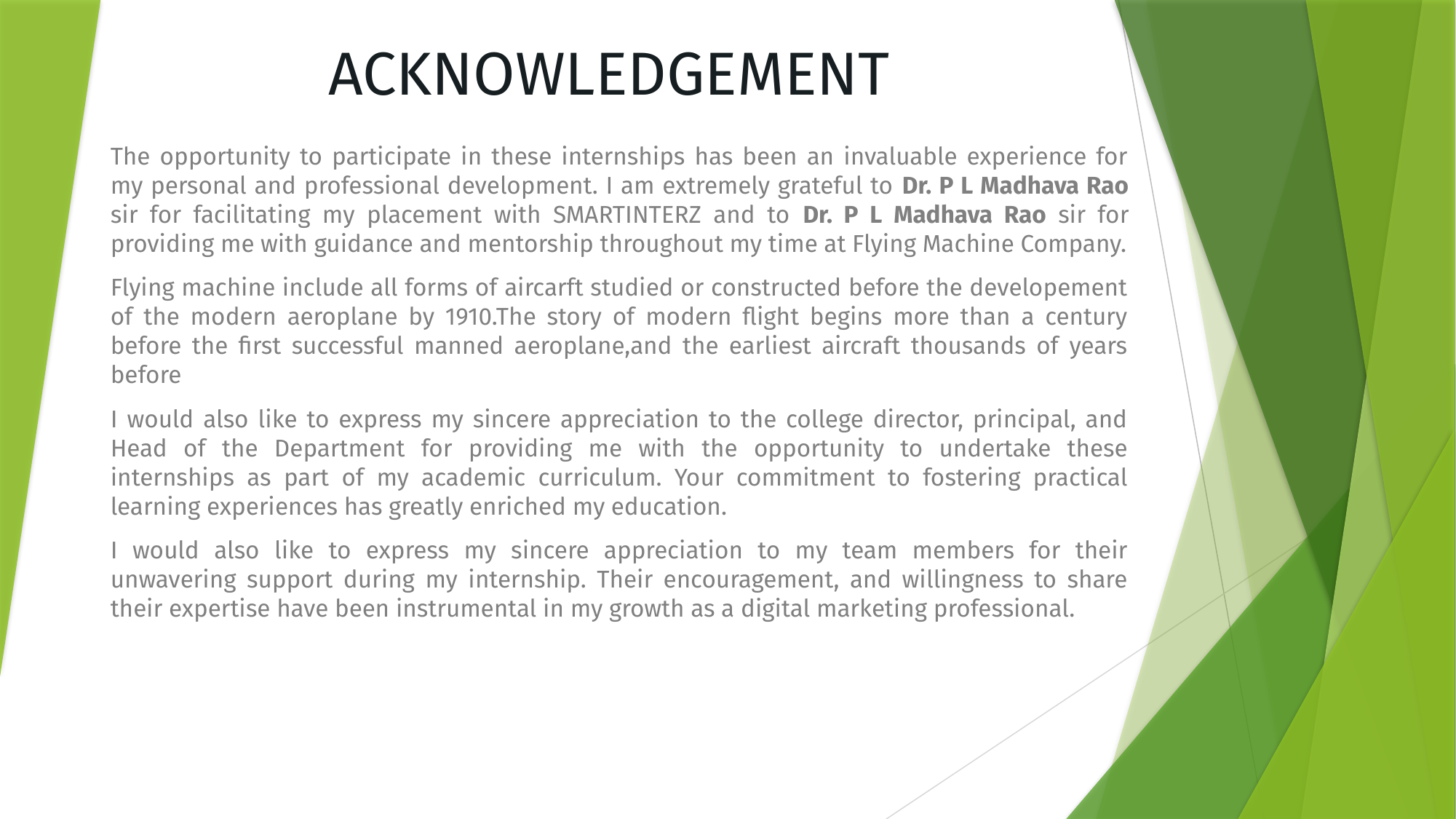

# ACKNOWLEDGEMENT
The opportunity to participate in these internships has been an invaluable experience for my personal and professional development. I am extremely grateful to Dr. P L Madhava Rao sir for facilitating my placement with SMARTINTERZ and to Dr. P L Madhava Rao sir for providing me with guidance and mentorship throughout my time at Flying Machine Company.
Flying machine include all forms of aircarft studied or constructed before the developement of the modern aeroplane by 1910.The story of modern flight begins more than a century before the first successful manned aeroplane,and the earliest aircraft thousands of years before
I would also like to express my sincere appreciation to the college director, principal, and Head of the Department for providing me with the opportunity to undertake these internships as part of my academic curriculum. Your commitment to fostering practical learning experiences has greatly enriched my education.
I would also like to express my sincere appreciation to my team members for their unwavering support during my internship. Their encouragement, and willingness to share their expertise have been instrumental in my growth as a digital marketing professional.